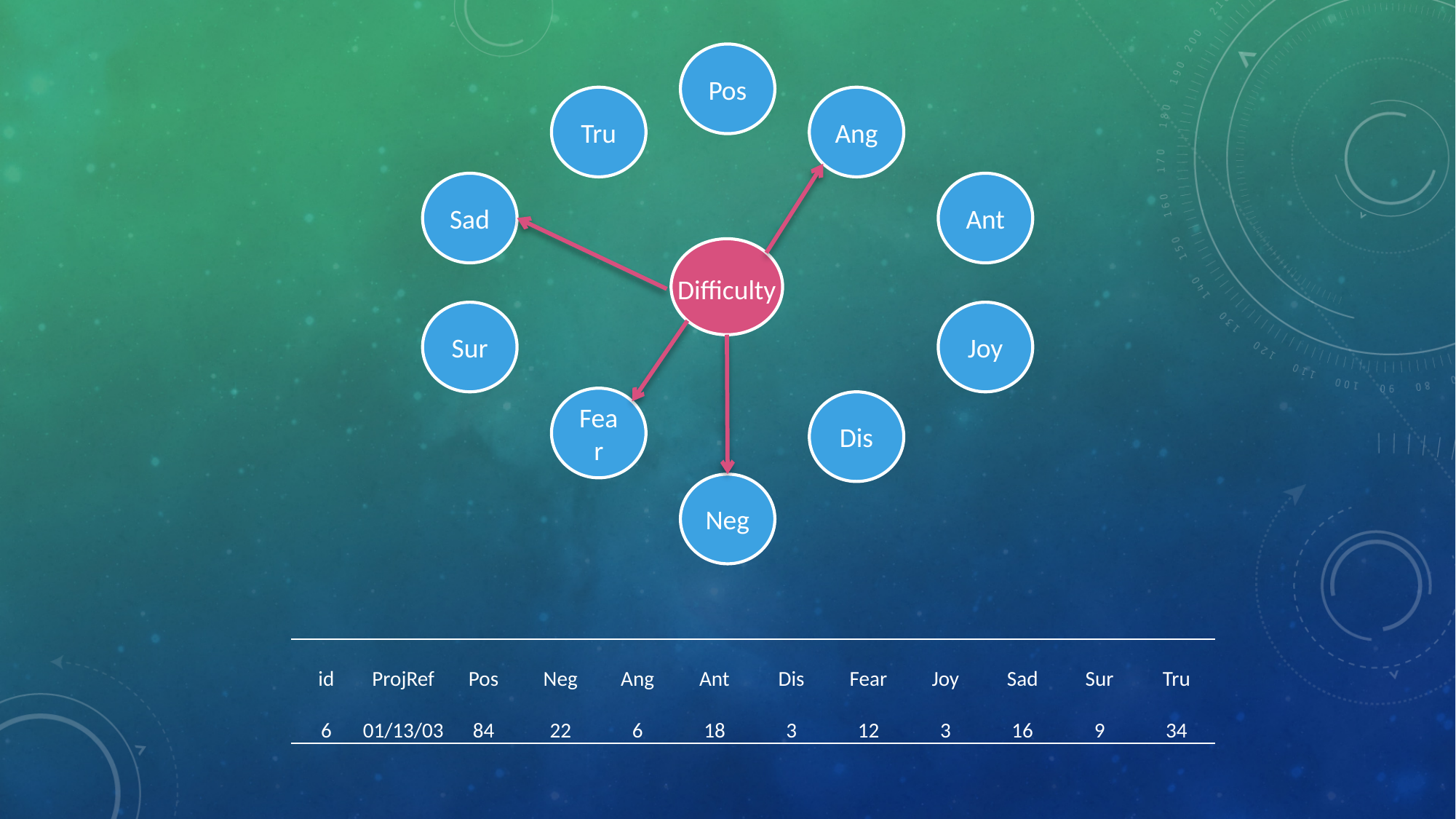

Pos
Ang
Tru
Sad
Ant

Difficulty
Sur
Joy
Fear
Dis
Neg
| id | ProjRef | Pos | Neg | Ang | Ant | Dis | Fear | Joy | Sad | Sur | Tru |
| --- | --- | --- | --- | --- | --- | --- | --- | --- | --- | --- | --- |
| 6 | 01/13/03 | 84 | 22 | 6 | 18 | 3 | 12 | 3 | 16 | 9 | 34 |